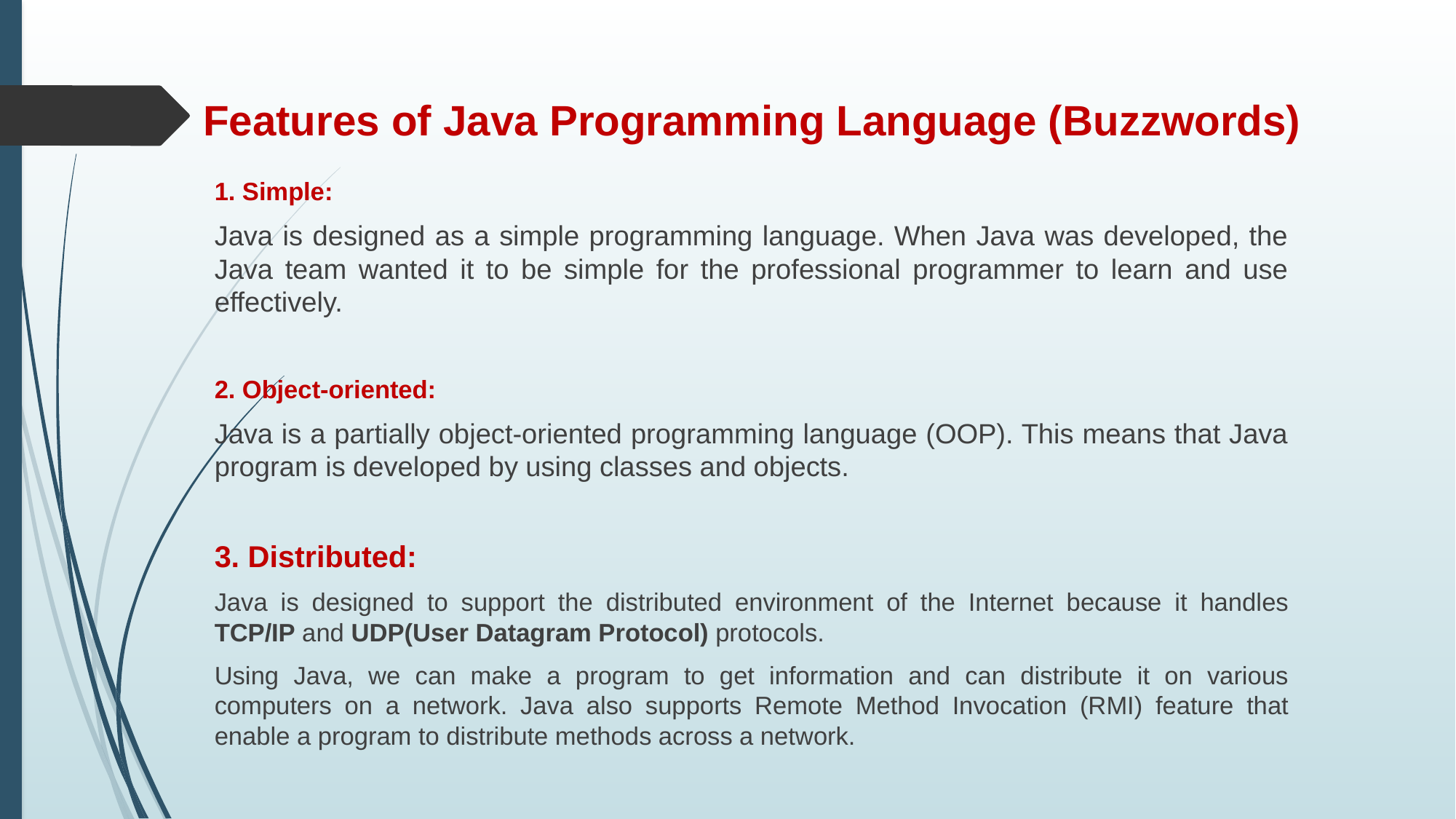

# Features of Java Programming Language (Buzzwords)
1. Simple:
Java is designed as a simple programming language. When Java was developed, the Java team wanted it to be simple for the professional programmer to learn and use effectively.

2. Object-oriented:
Java is a partially object-oriented programming language (OOP). This means that Java program is developed by using classes and objects.

3. Distributed:
Java is designed to support the distributed environment of the Internet because it handles TCP/IP and UDP(User Datagram Protocol) protocols.
Using Java, we can make a program to get information and can distribute it on various computers on a network. Java also supports Remote Method Invocation (RMI) feature that enable a program to distribute methods across a network.